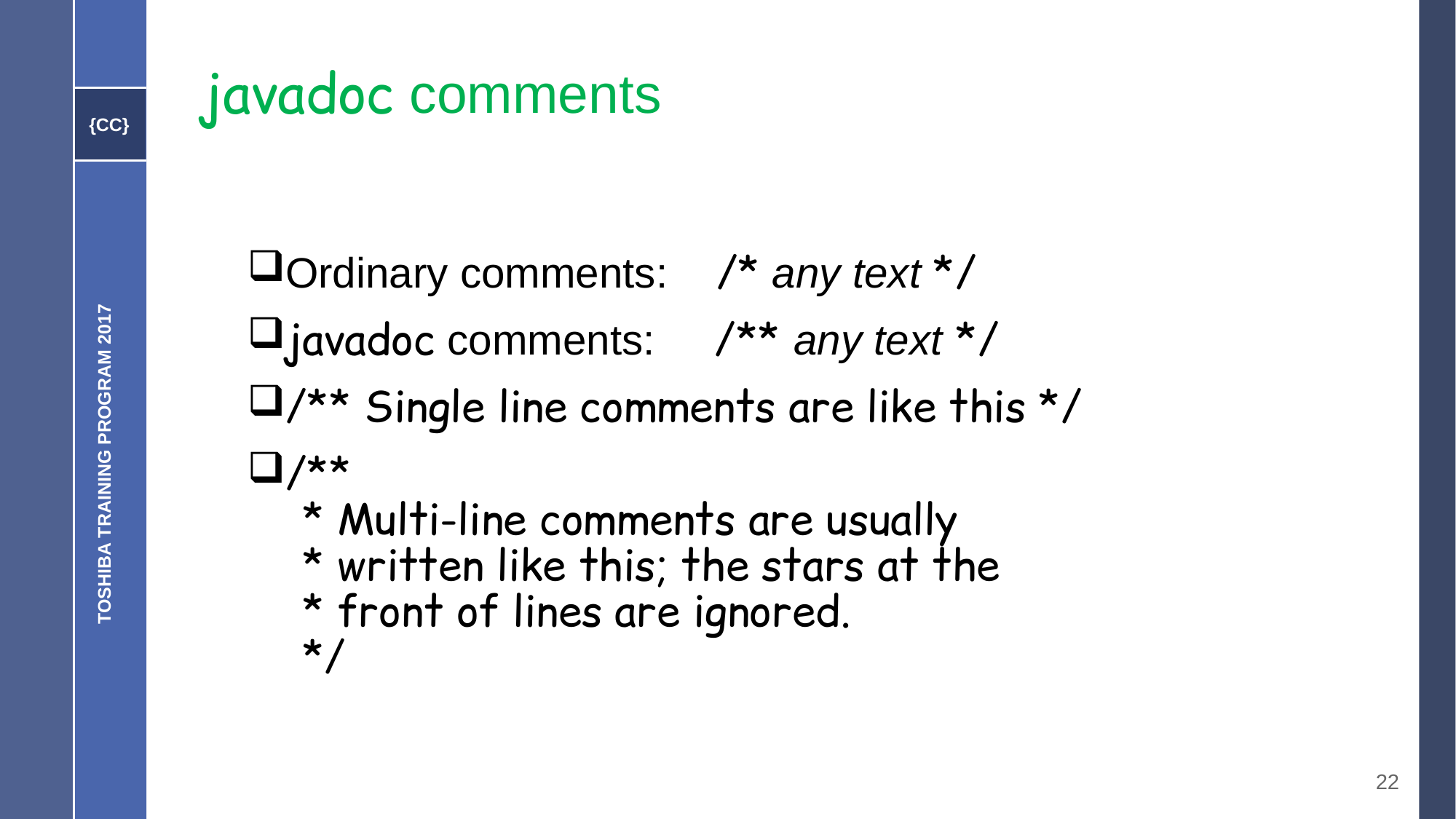

# javadoc comments
Ordinary comments:    /* any text */
javadoc comments:     /** any text */
/** Single line comments are like this */
/**
  * Multi-line comments are usually
  * written like this; the stars at the
  * front of lines are ignored.
  */
Toshiba Training Program 2017
22